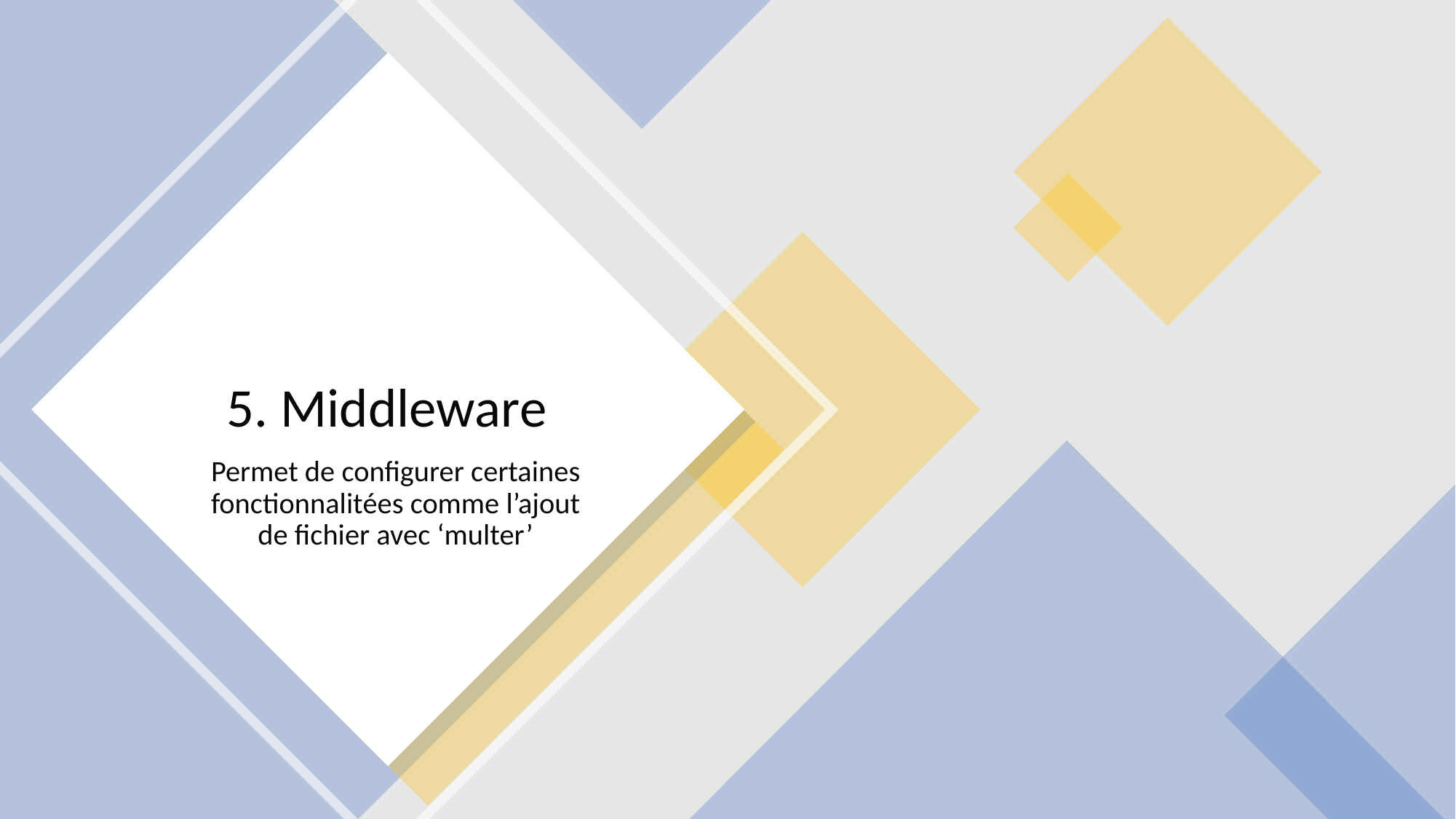

# 5. Middleware

Permet de configurer certaines fonctionnalitées comme l’ajout de fichier avec ‘multer’